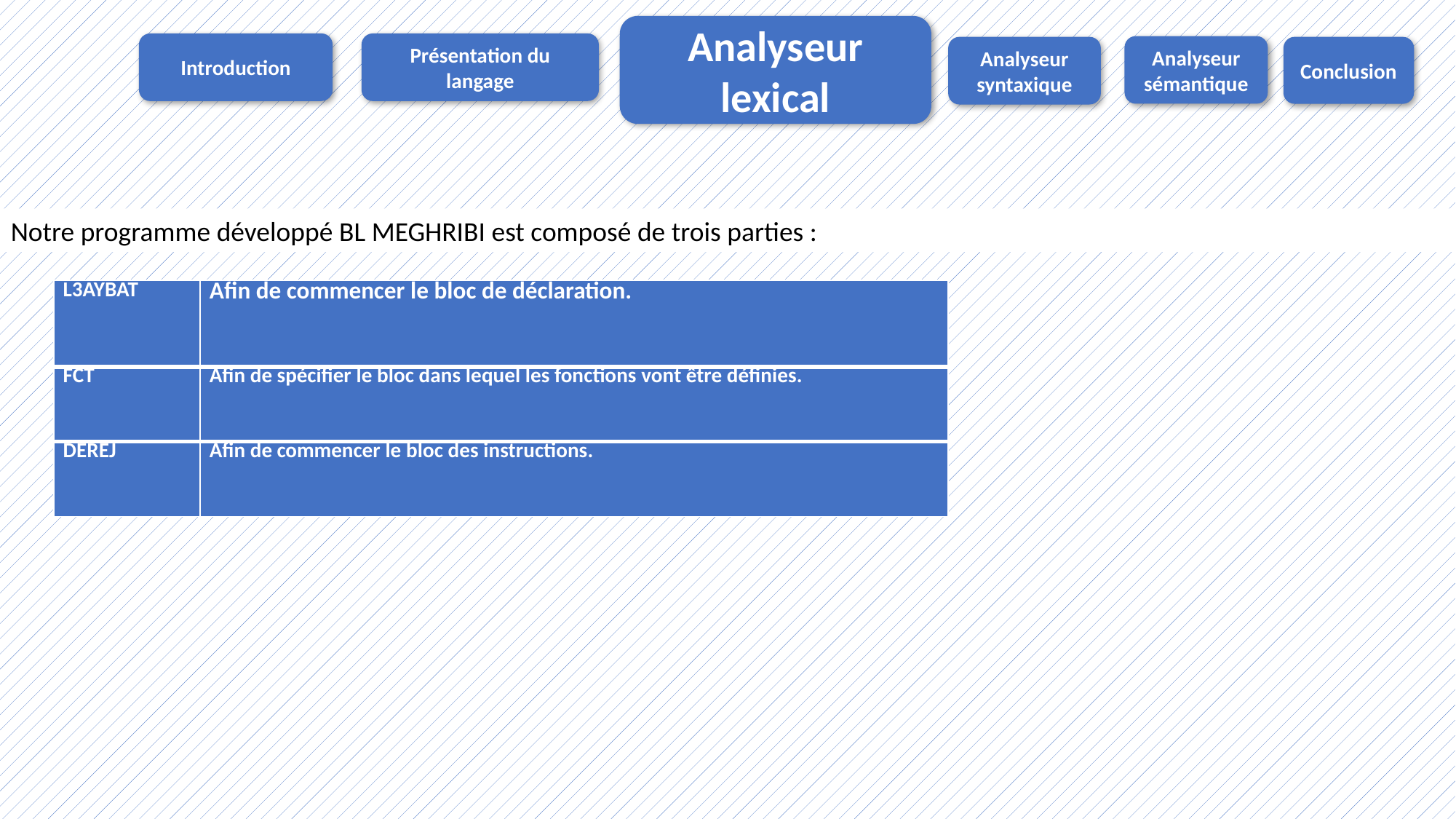

Analyseur lexical
Introduction
Présentation du langage
Analyseur sémantique
Analyseur syntaxique
Conclusion
Notre programme développé BL MEGHRIBI est composé de trois parties :
| L3AYBAT | Afin de commencer le bloc de déclaration. |
| --- | --- |
| FCT | Afin de spécifier le bloc dans lequel les fonctions vont être définies. |
| DEREJ | Afin de commencer le bloc des instructions. |
8